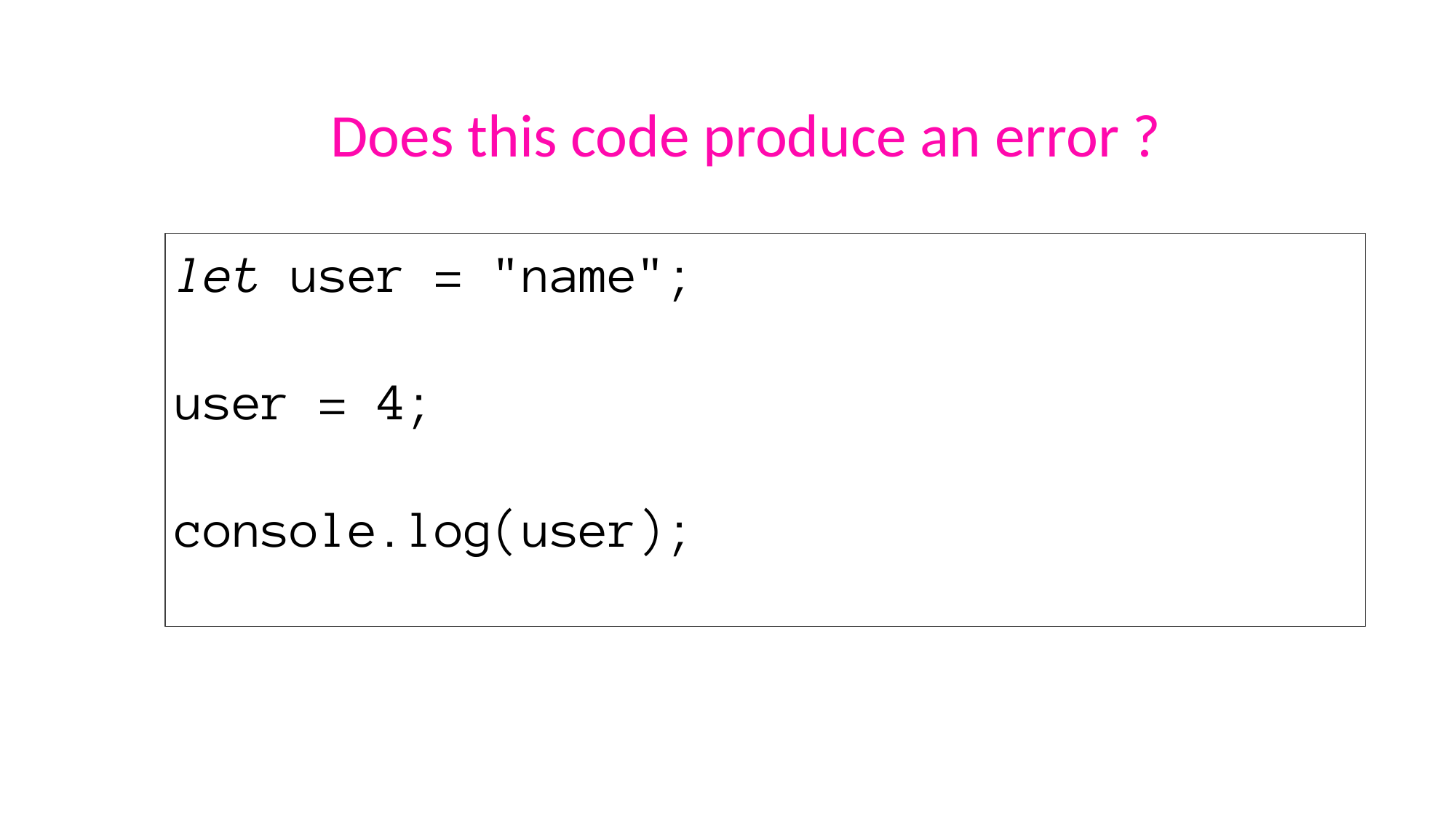

Does this code produce an error ?
let user = "name";
user = 4;
console.log(user);